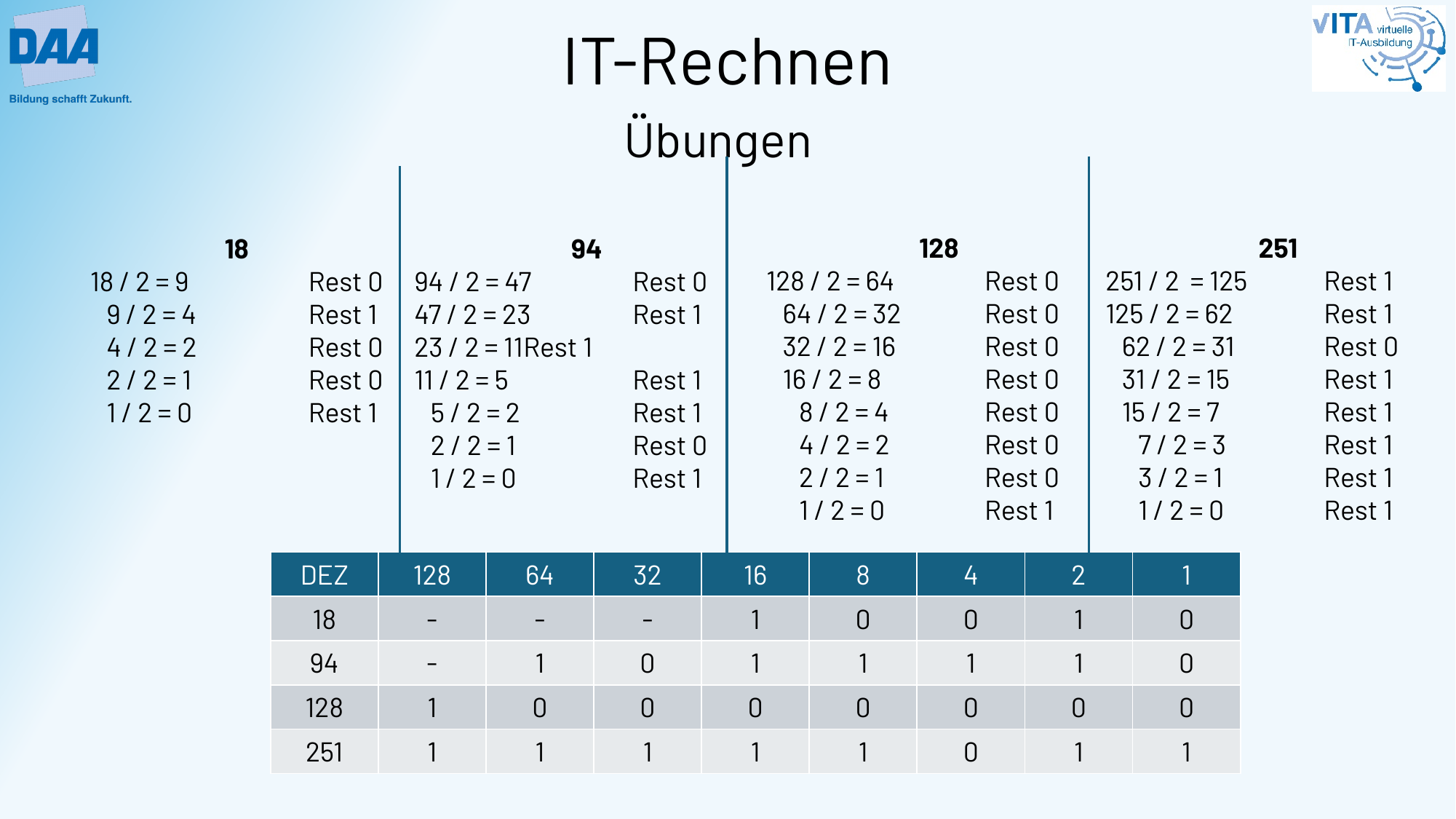

128
128 / 2 = 64	Rest 0
   64 / 2 = 32	Rest 0
   32 / 2 = 16	Rest 0
   16 / 2 = 8	Rest 0
      8 / 2 = 4	Rest 0
      4 / 2 = 2	Rest 0
      2 / 2 = 1	Rest 0
      1 / 2 = 0	Rest 1
251
251 / 2  = 125	Rest 1
125 / 2 = 62	Rest 1
   62 / 2 = 31	Rest 0
   31 / 2 = 15	Rest 1
   15 / 2 = 7	Rest 1
      7 / 2 = 3	Rest 1
      3 / 2 = 1	Rest 1
      1 / 2 = 0	Rest 1
18
18 / 2 = 9		Rest 0
   9 / 2 = 4		Rest 1
   4 / 2 = 2		Rest 0
   2 / 2 = 1		Rest 0
   1 / 2 = 0		Rest 1

94
94 / 2 = 47	Rest 0
47 / 2 = 23	Rest 1
23 / 2 = 11	Rest 1
11 / 2 = 5		Rest 1
   5 / 2 = 2		Rest 1
   2 / 2 = 1		Rest 0
   1 / 2 = 0		Rest 1
| DEZ | 128 | 64 | 32 | 16 | 8 | 4 | 2 | 1 |
| --- | --- | --- | --- | --- | --- | --- | --- | --- |
| 18 | - | - | - | 1 | 0 | 0 | 1 | 0 |
| 94 | - | 1 | 0 | 1 | 1 | 1 | 1 | 0 |
| 128 | 1 | 0 | 0 | 0 | 0 | 0 | 0 | 0 |
| 251 | 1 | 1 | 1 | 1 | 1 | 0 | 1 | 1 |